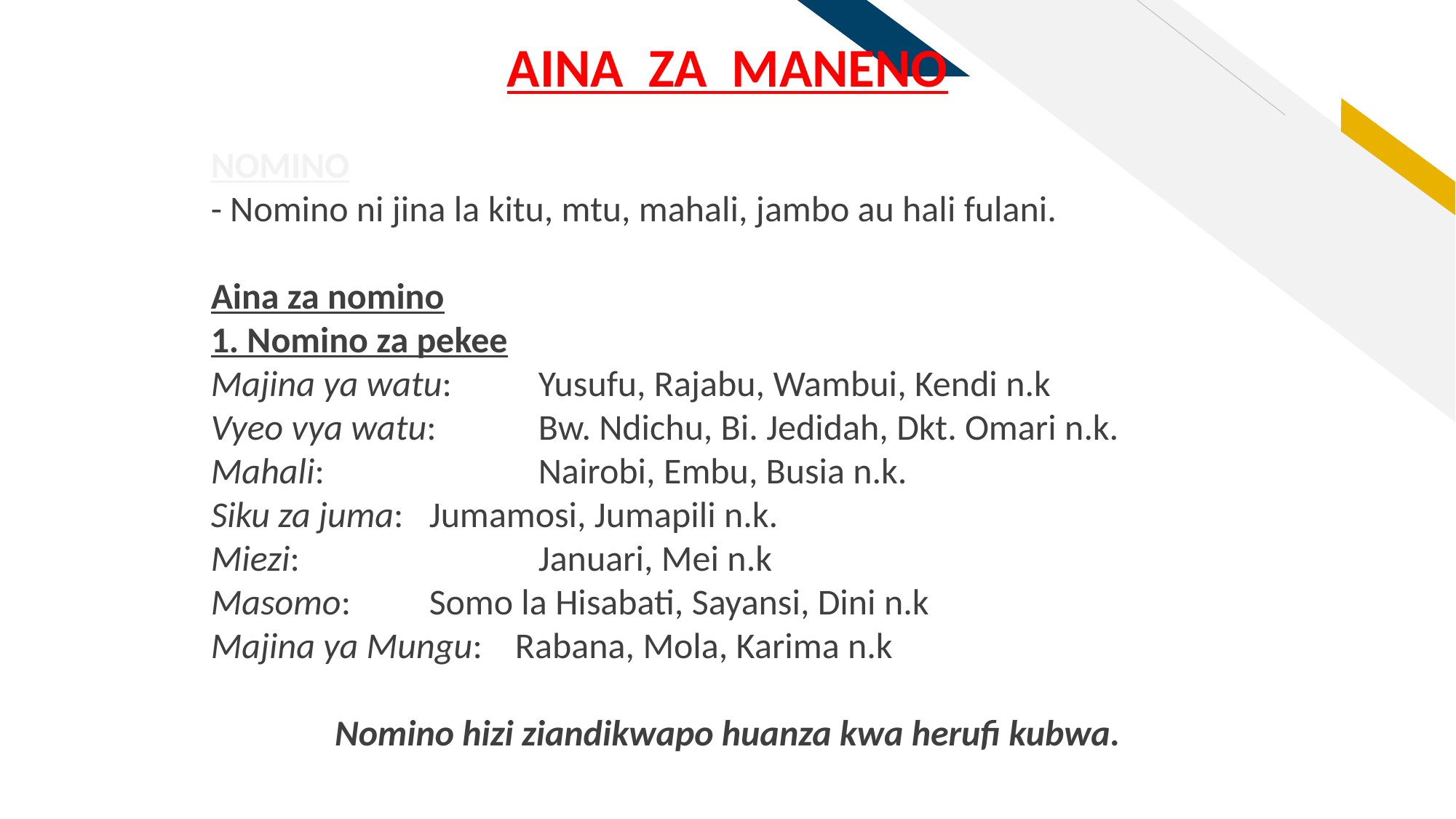

AINA  ZA  MANENO

NOMINO
- Nomino ni jina la kitu, mtu, mahali, jambo au hali fulani.

Aina za nomino
1. Nomino za pekee
Majina ya watu:	Yusufu, Rajabu, Wambui, Kendi n.k
Vyeo vya watu:   	Bw. Ndichu, Bi. Jedidah, Dkt. Omari n.k.
Mahali:   		Nairobi, Embu, Busia n.k.
Siku za juma:   	Jumamosi, Jumapili n.k.
Miezi:       		Januari, Mei n.k
Masomo:       	Somo la Hisabati, Sayansi, Dini n.k
Majina ya Mungu:    Rabana, Mola, Karima n.k

Nomino hizi ziandikwapo huanza kwa herufi kubwa.